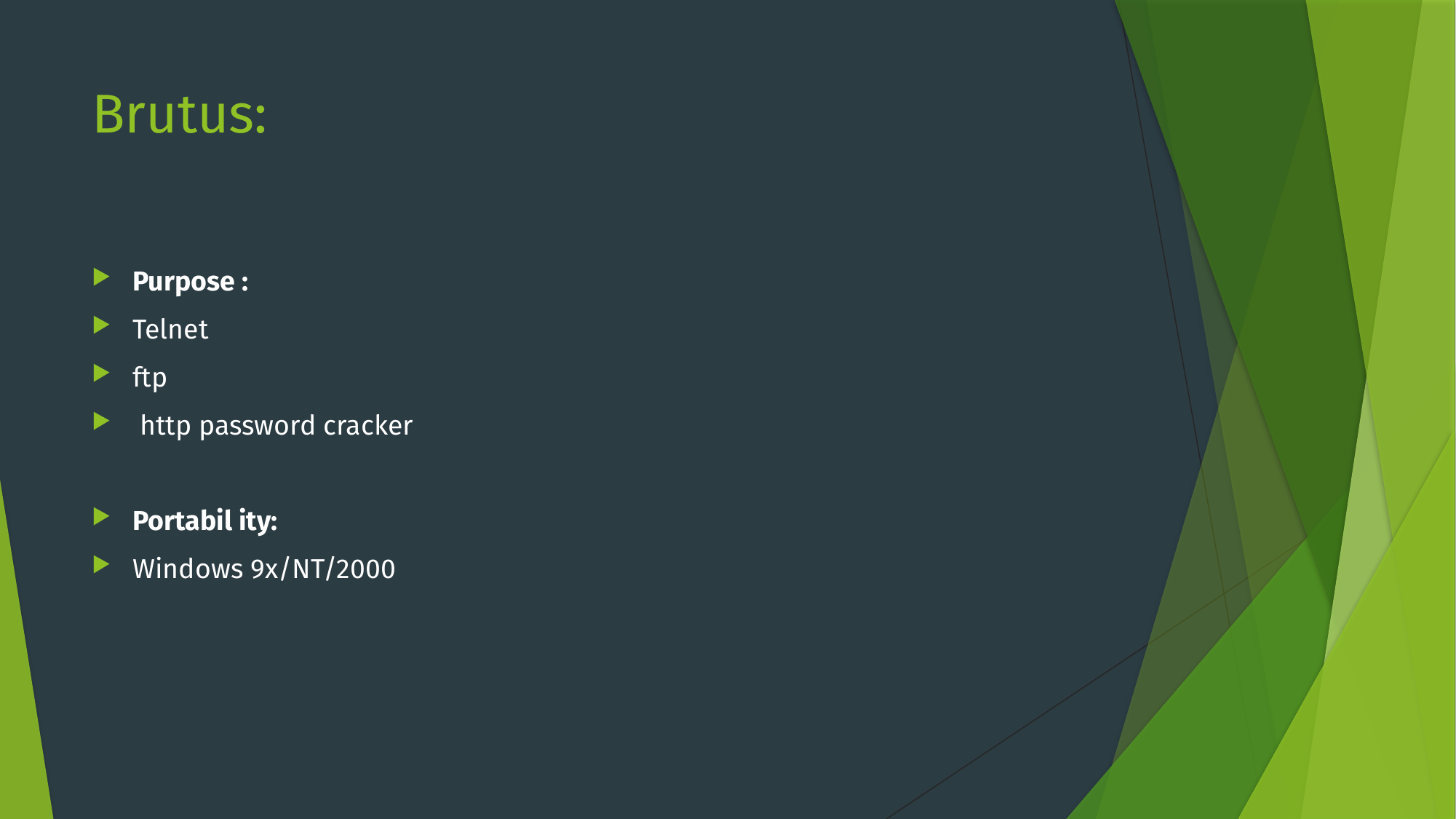

# Brutus:
Purpose :
Telnet
ftp
 http password cracker

Portabil ity:
Windows 9x/NT/2000